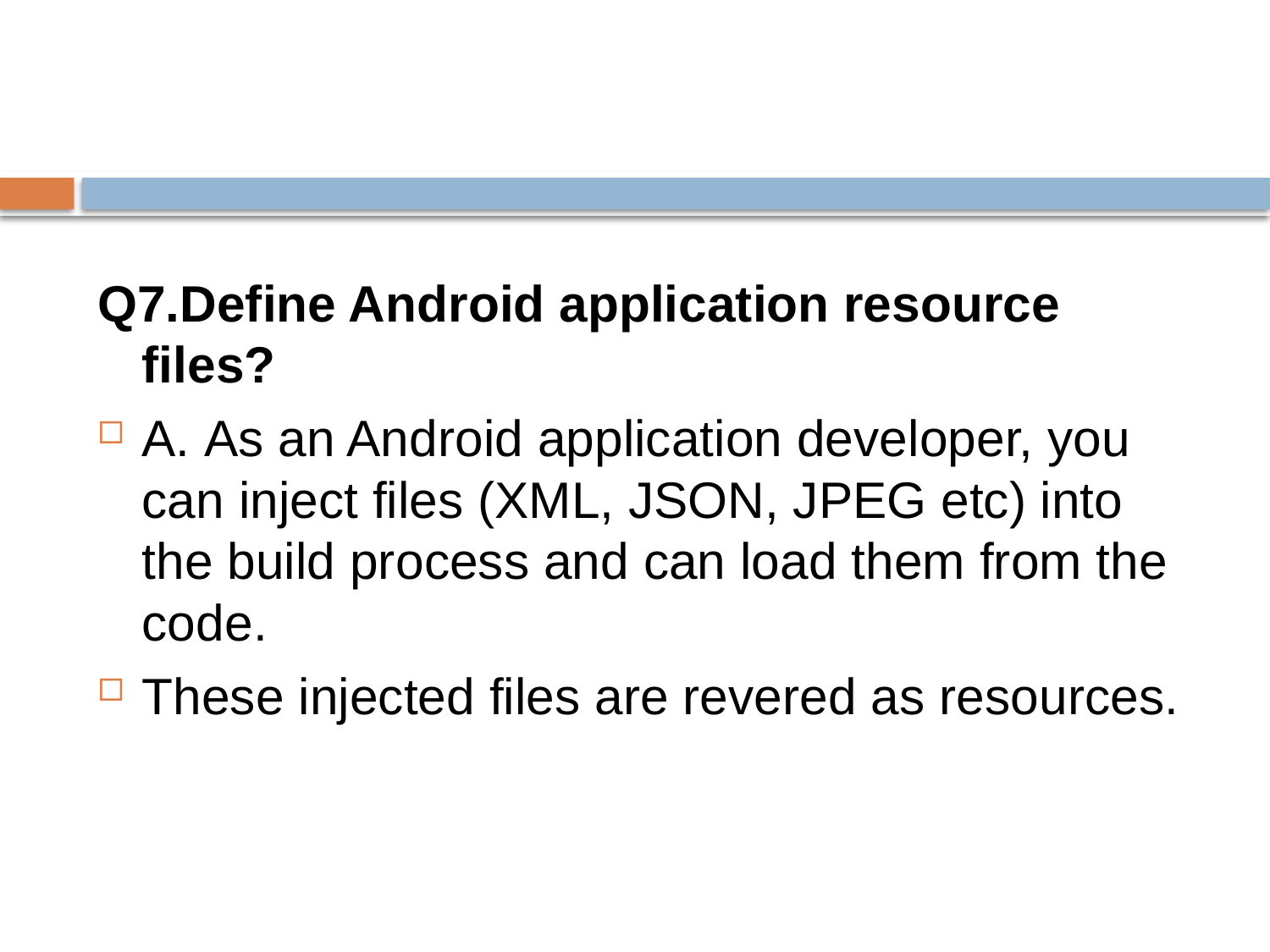

Q7.Define Android application resource files?
A. As an Android application developer, you can inject files (XML, JSON, JPEG etc) into the build process and can load them from the code.
These injected files are revered as resources.